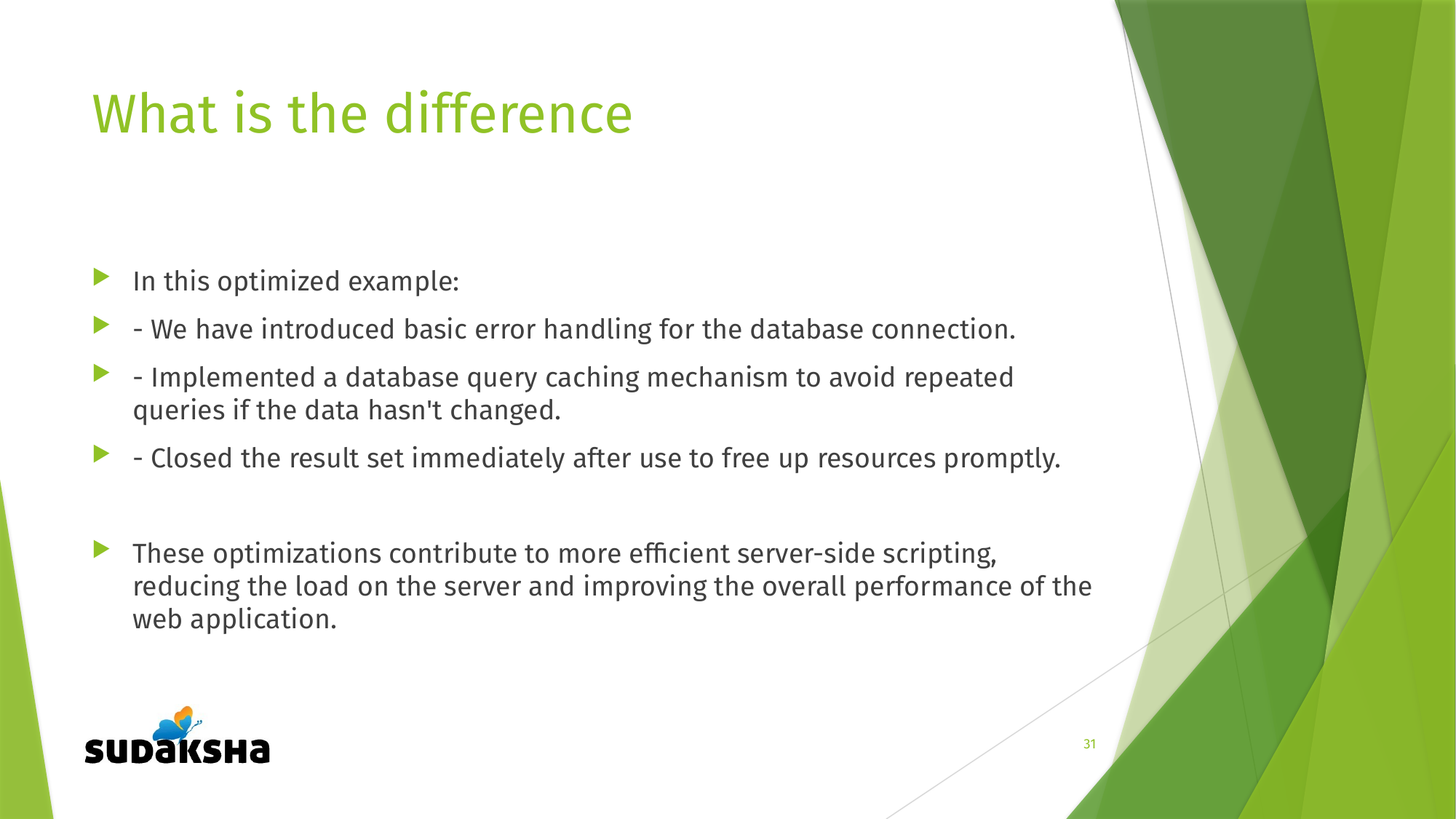

# What is the difference
In this optimized example:
- We have introduced basic error handling for the database connection.
- Implemented a database query caching mechanism to avoid repeated queries if the data hasn't changed.
- Closed the result set immediately after use to free up resources promptly.

These optimizations contribute to more efficient server-side scripting, reducing the load on the server and improving the overall performance of the web application.
31